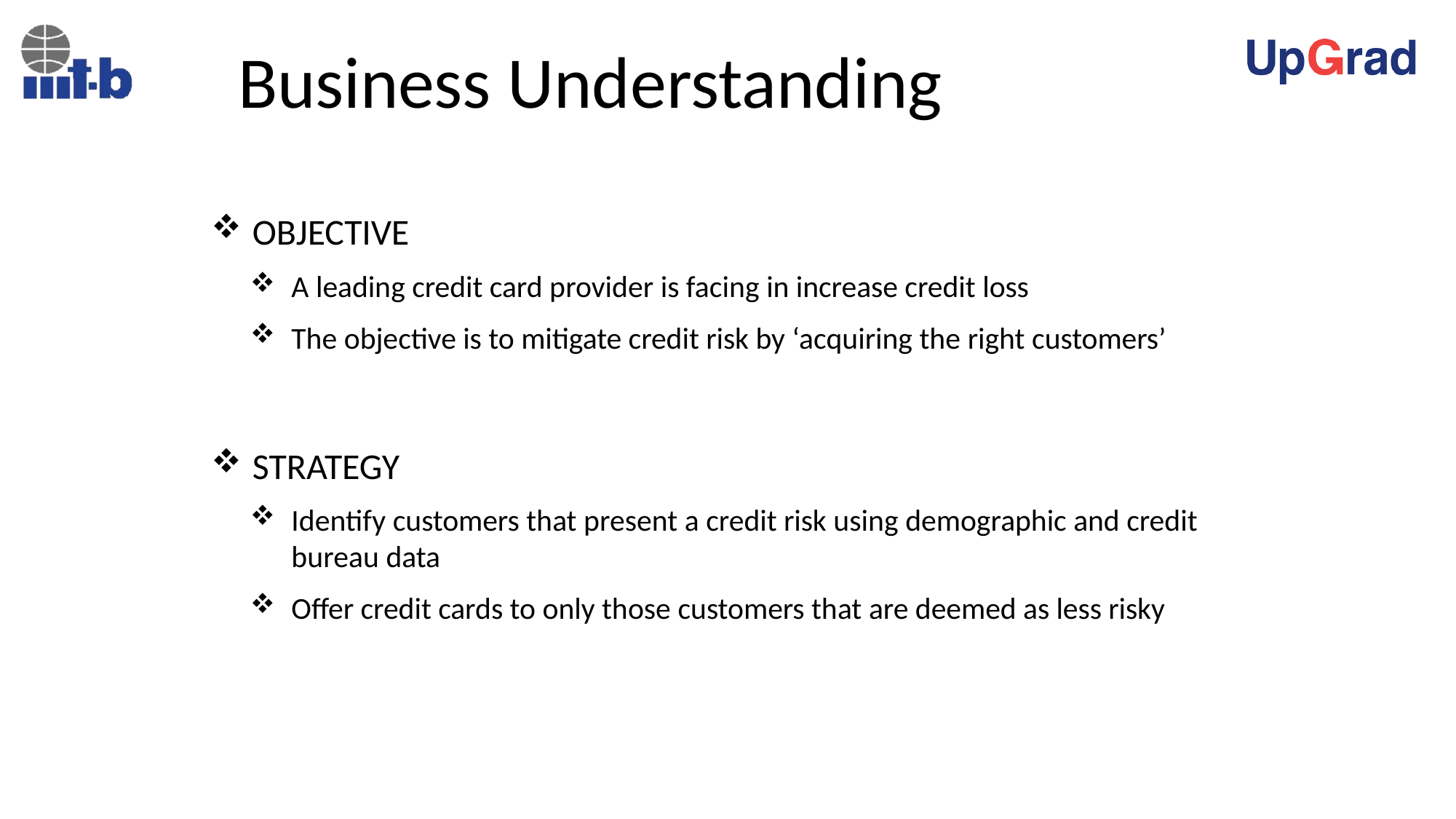

Business Understanding
OBJECTIVE
A leading credit card provider is facing in increase credit loss
The objective is to mitigate credit risk by ‘acquiring the right customers’

STRATEGY
Identify customers that present a credit risk using demographic and credit bureau data
Offer credit cards to only those customers that are deemed as less risky